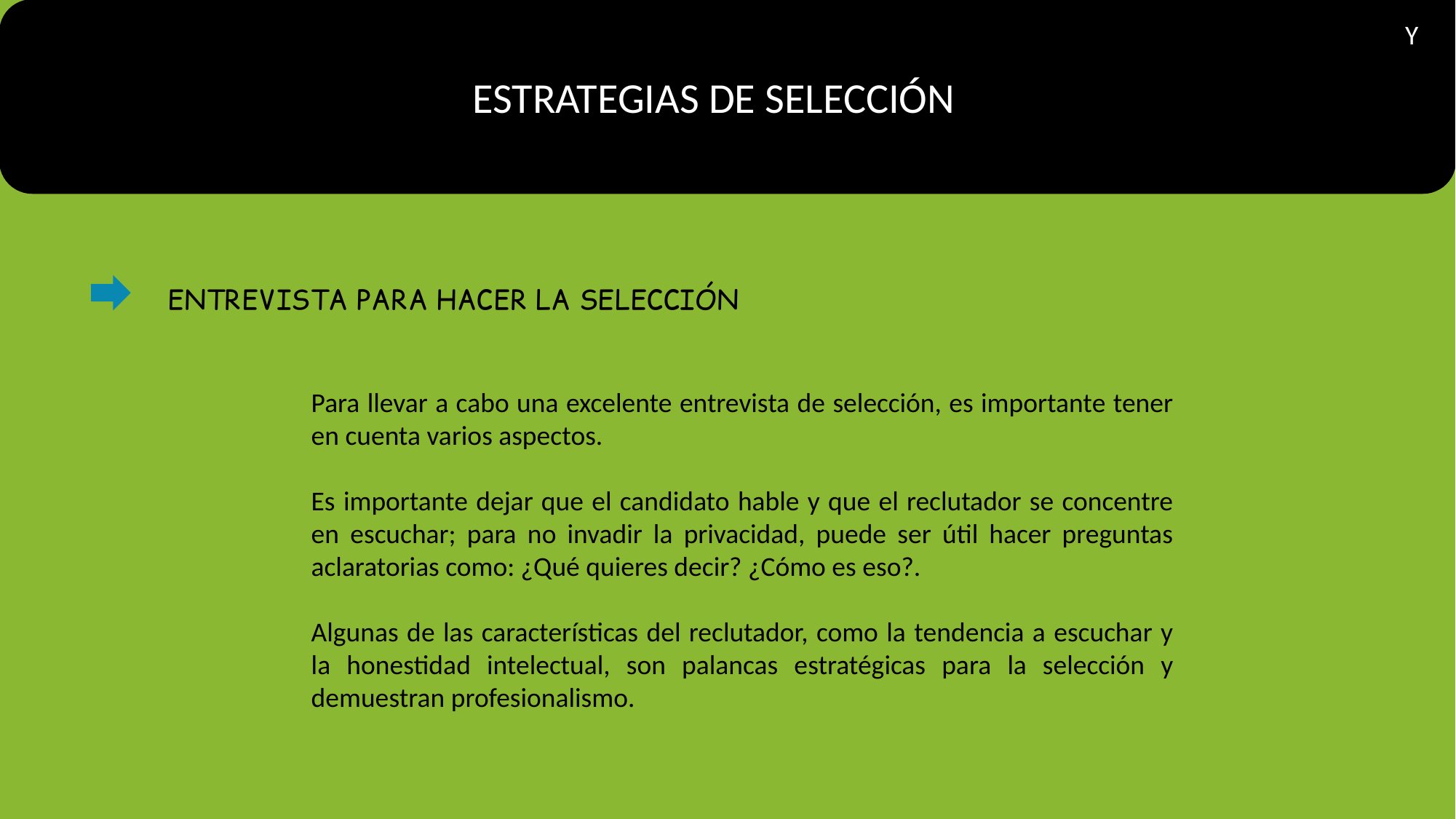

Y
ESTRATEGIAS DE SELECCIÓN

ENTREVISTA PARA HACER LA SELECCIÓN
Para llevar a cabo una excelente entrevista de selección, es importante tener en cuenta varios aspectos.

Es importante dejar que el candidato hable y que el reclutador se concentre en escuchar; para no invadir la privacidad, puede ser útil hacer preguntas aclaratorias como: ¿Qué quieres decir? ¿Cómo es eso?.

Algunas de las características del reclutador, como la tendencia a escuchar y la honestidad intelectual, son palancas estratégicas para la selección y demuestran profesionalismo.